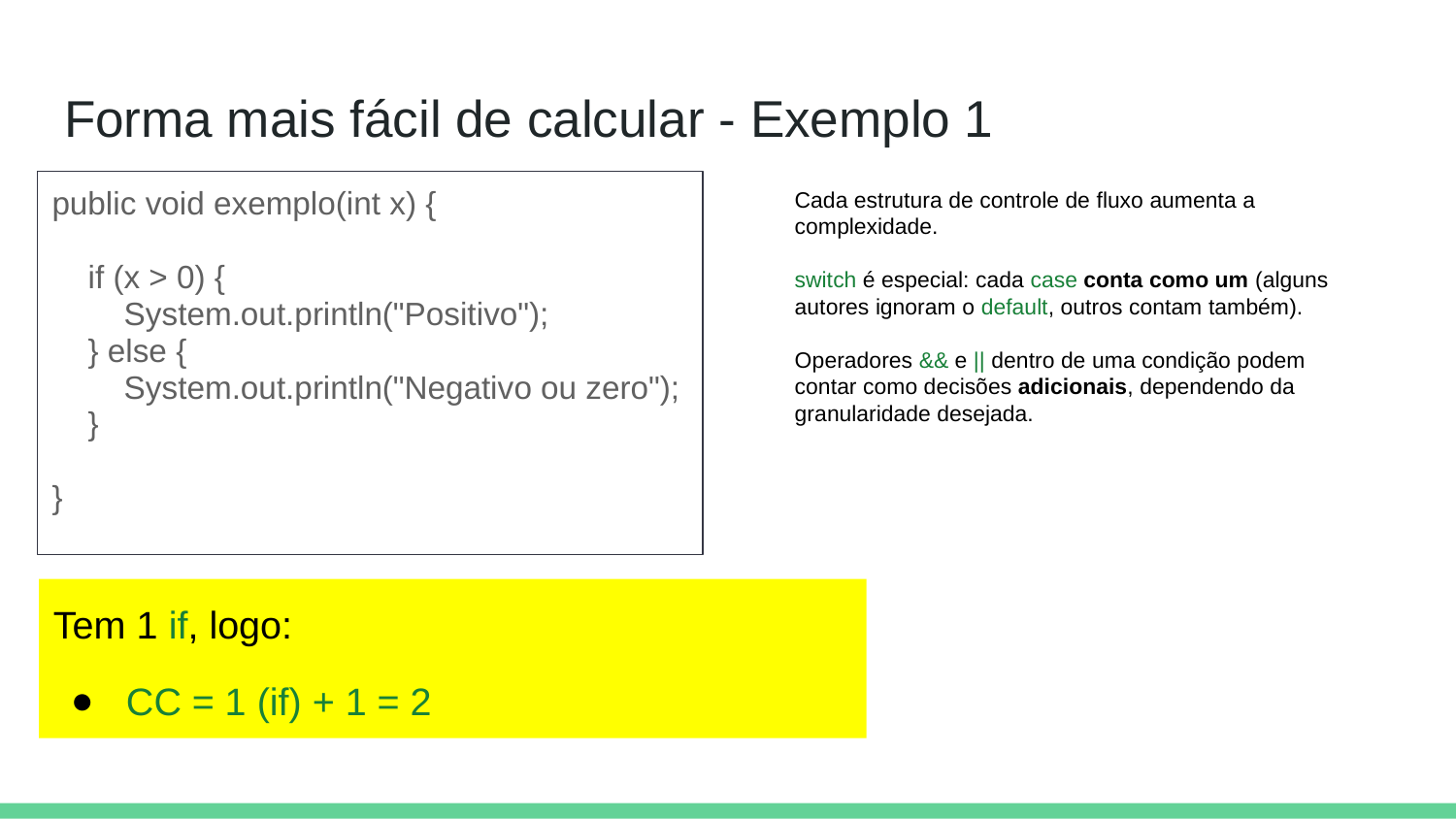

# Forma mais fácil de calcular - Exemplo 1
public void exemplo(int x) {

    if (x > 0) {
        System.out.println("Positivo");
    } else {
        System.out.println("Negativo ou zero");
    }

}

Cada estrutura de controle de fluxo aumenta a complexidade.
switch é especial: cada case conta como um (alguns autores ignoram o default, outros contam também).
Operadores && e || dentro de uma condição podem contar como decisões adicionais, dependendo da granularidade desejada.
Tem 1 if, logo:
CC = 1 (if) + 1 = 2